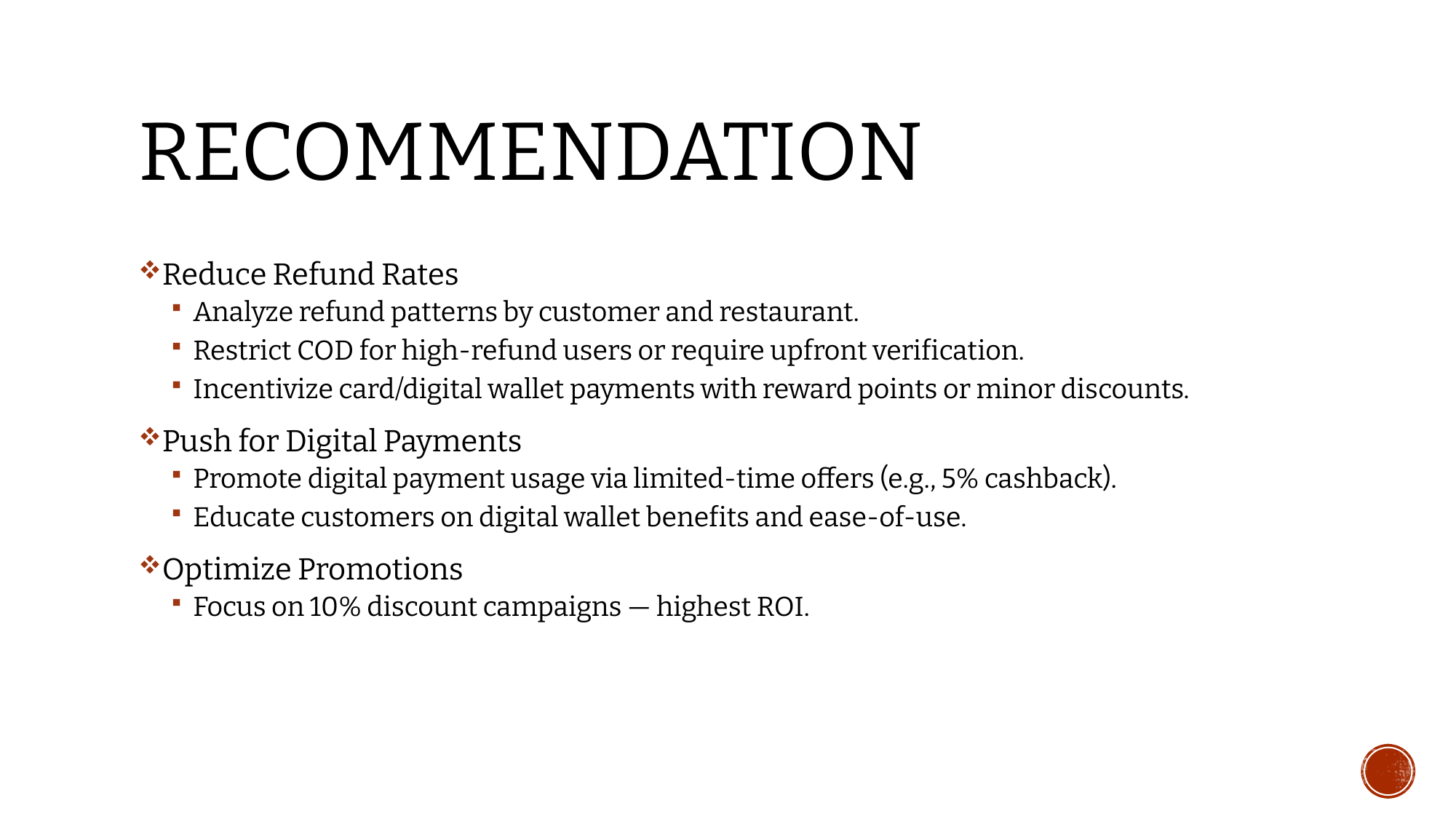

# RECOMMENDATION
Reduce Refund Rates
Analyze refund patterns by customer and restaurant.
Restrict COD for high-refund users or require upfront verification.
Incentivize card/digital wallet payments with reward points or minor discounts.
Push for Digital Payments
Promote digital payment usage via limited-time offers (e.g., 5% cashback).
Educate customers on digital wallet benefits and ease-of-use.
Optimize Promotions
Focus on 10% discount campaigns — highest ROI.